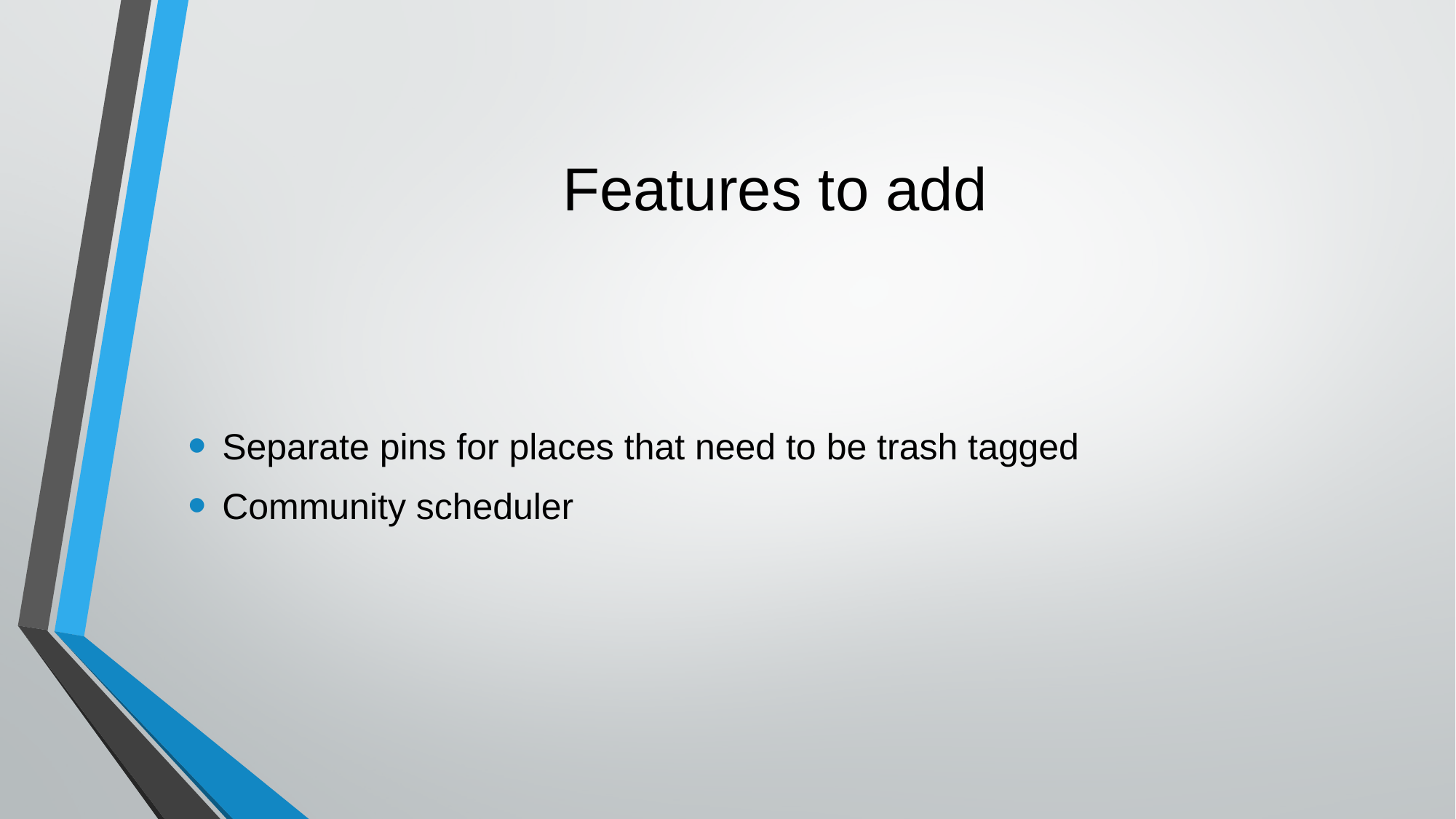

# Features to add
Separate pins for places that need to be trash tagged
Community scheduler